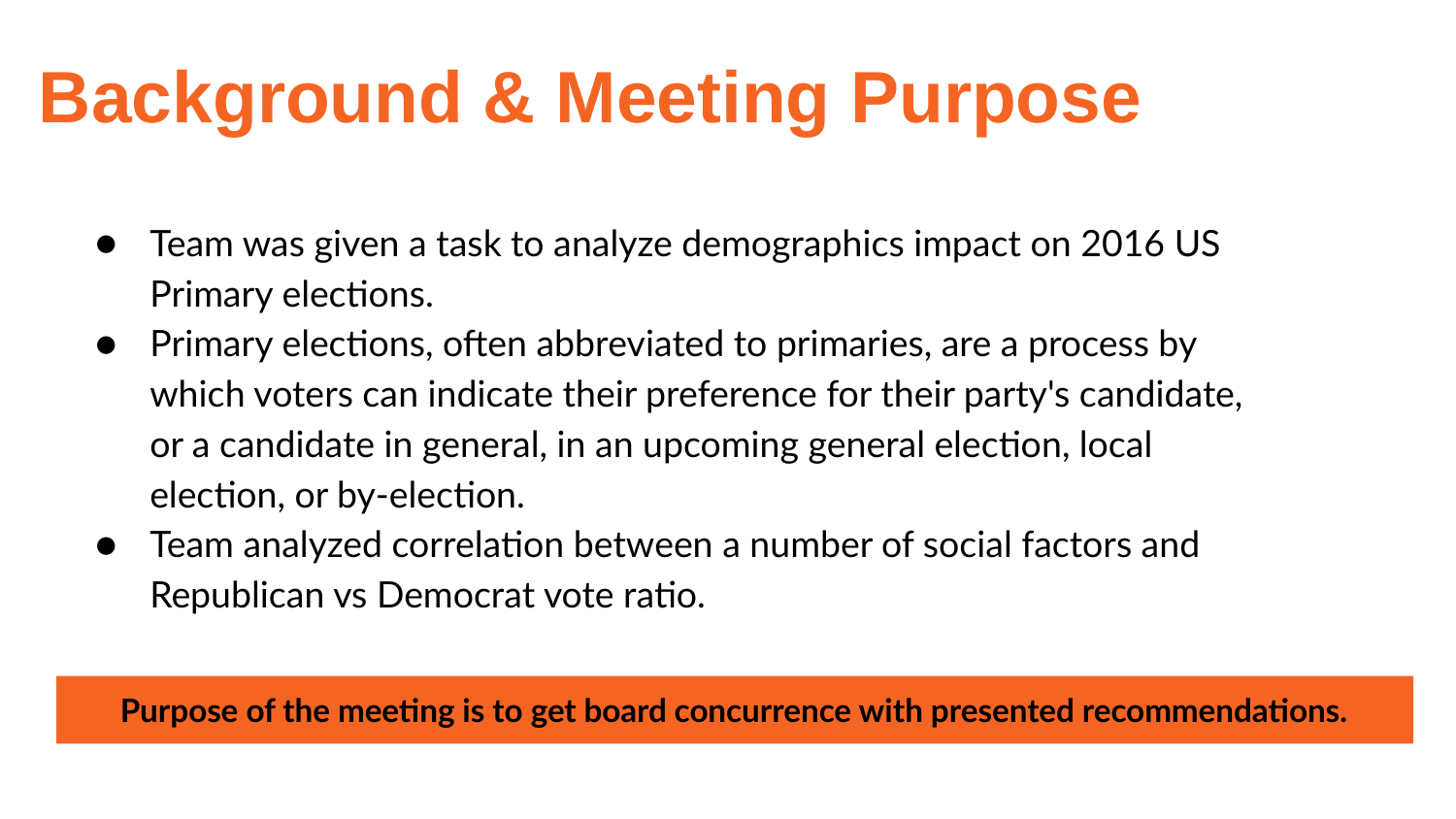

Background & Meeting Purpose
Team was given a task to analyze demographics impact on 2016 US Primary elections.
Primary elections, often abbreviated to primaries, are a process by which voters can indicate their preference for their party's candidate, or a candidate in general, in an upcoming general election, local election, or by-election.
Team analyzed correlation between a number of social factors and Republican vs Democrat vote ratio.
Purpose of the meeting is to get board concurrence with presented recommendations.